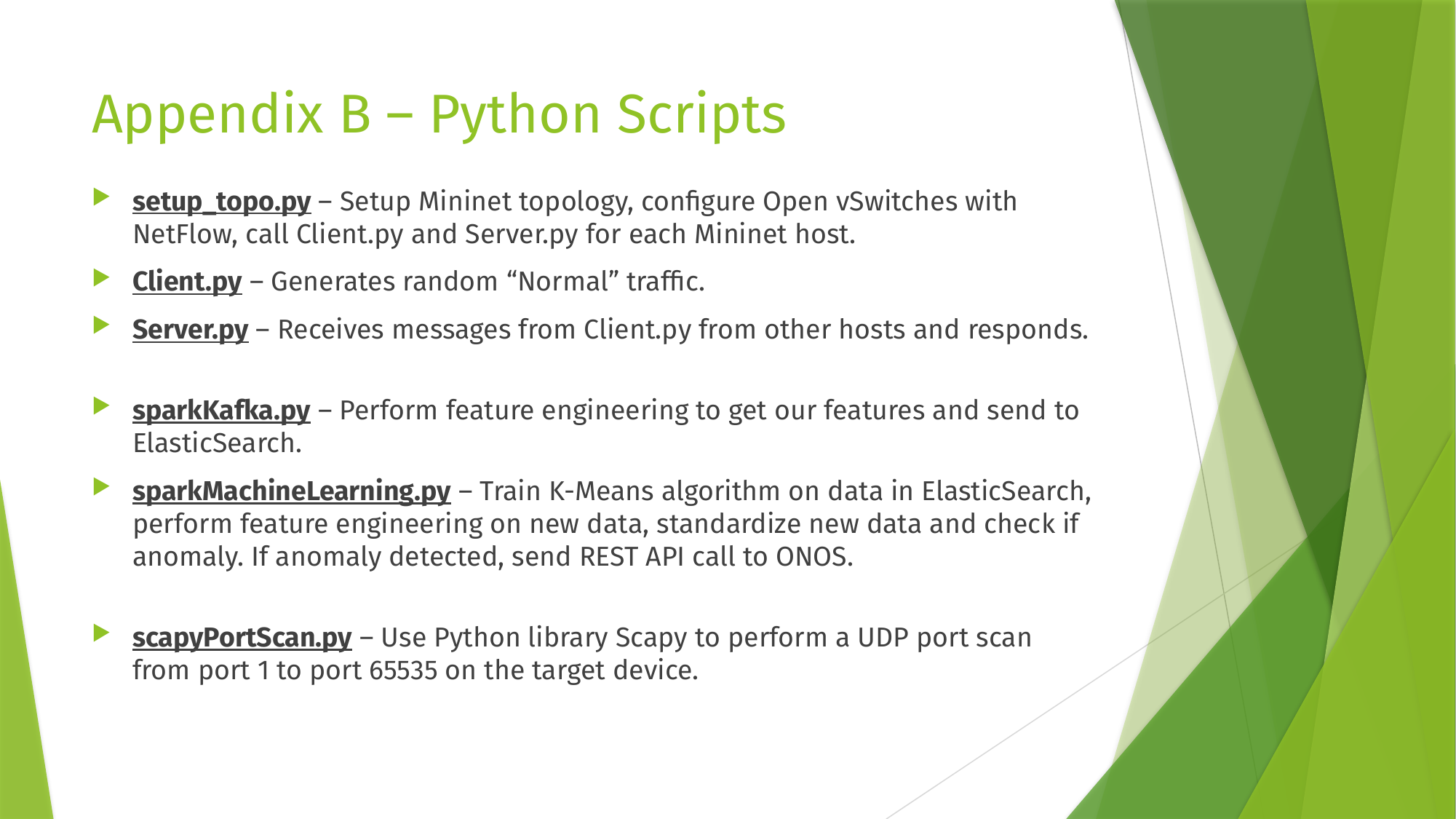

# Appendix B – Python Scripts
setup_topo.py – Setup Mininet topology, configure Open vSwitches with NetFlow, call Client.py and Server.py for each Mininet host.
Client.py – Generates random “Normal” traffic.
Server.py – Receives messages from Client.py from other hosts and responds.
sparkKafka.py – Perform feature engineering to get our features and send to ElasticSearch.
sparkMachineLearning.py – Train K-Means algorithm on data in ElasticSearch, perform feature engineering on new data, standardize new data and check if anomaly. If anomaly detected, send REST API call to ONOS.
scapyPortScan.py – Use Python library Scapy to perform a UDP port scan from port 1 to port 65535 on the target device.